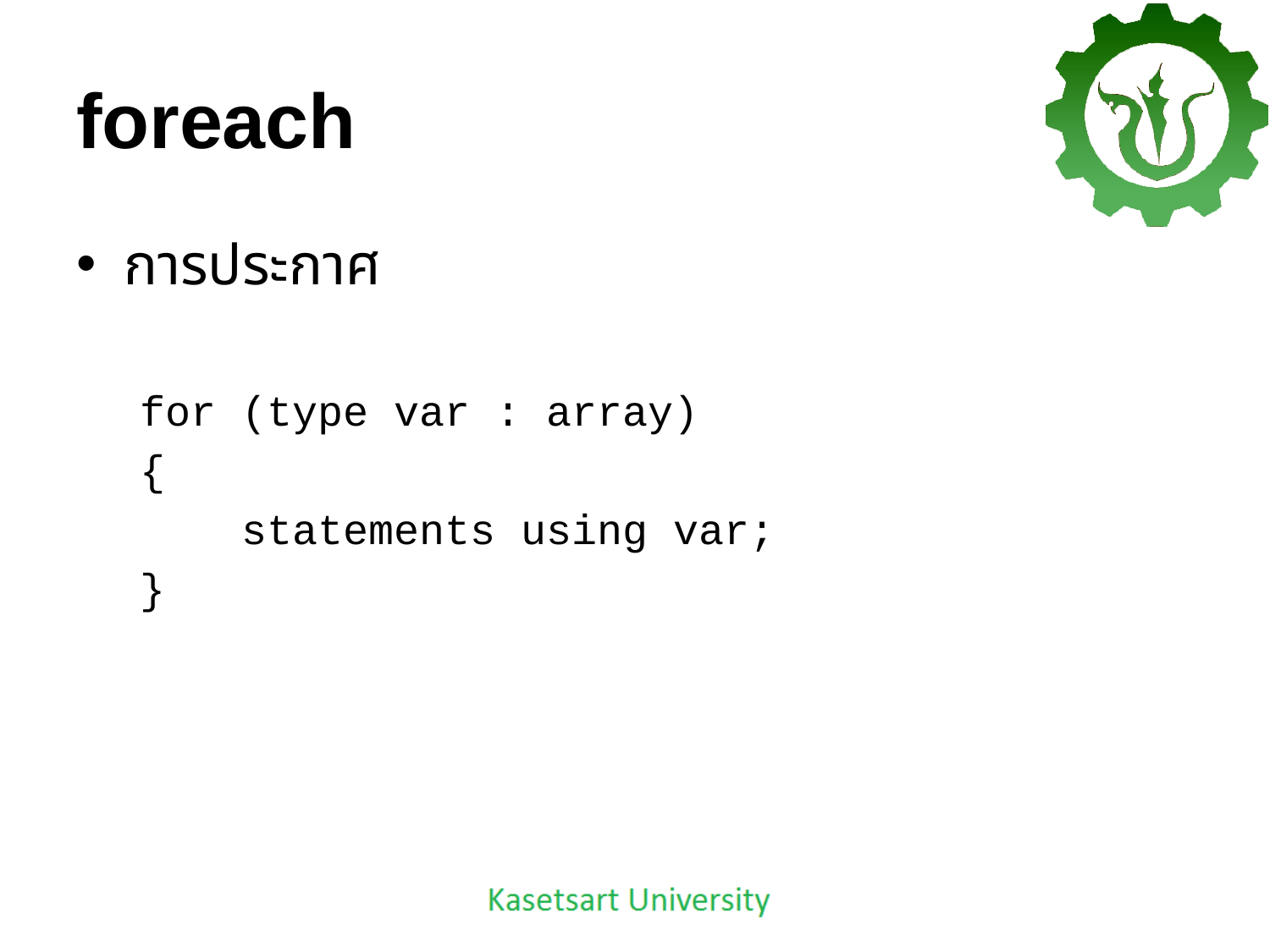

# foreach
การประกาศ

for (type var : array)
{
    statements using var;
}